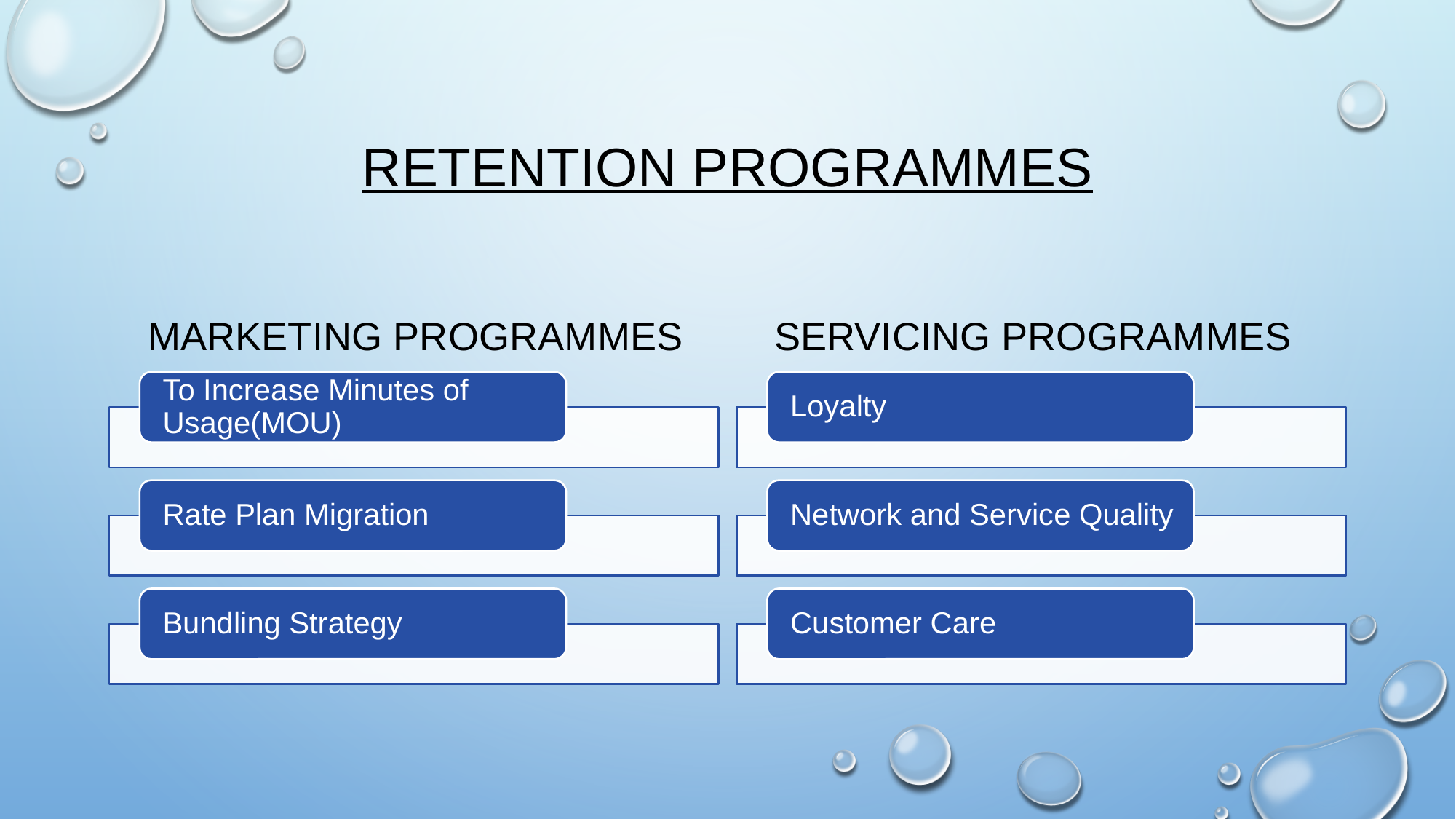

# Retention Programmes
Marketing Programmes
Servicing PROGRAMMES
To Increase Minutes of Usage(MOU)
Rate Plan Migration
Bundling Strategy
Loyalty
Network and Service Quality
Customer Care